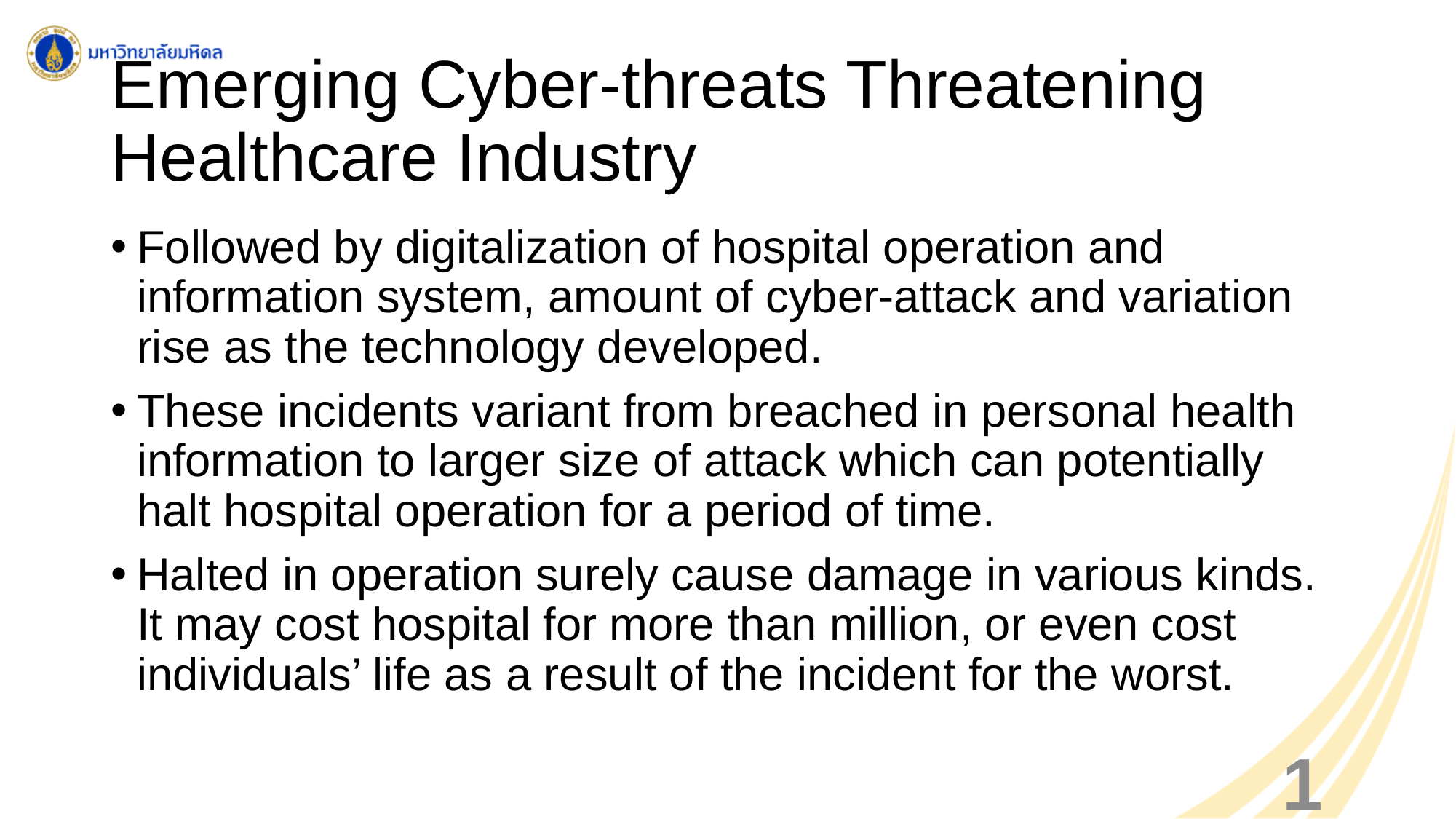

# Emerging Cyber-threats Threatening Healthcare Industry
Followed by digitalization of hospital operation and information system, amount of cyber-attack and variation rise as the technology developed.
These incidents variant from breached in personal health information to larger size of attack which can potentially halt hospital operation for a period of time.
Halted in operation surely cause damage in various kinds. It may cost hospital for more than million, or even cost individuals’ life as a result of the incident for the worst.
14